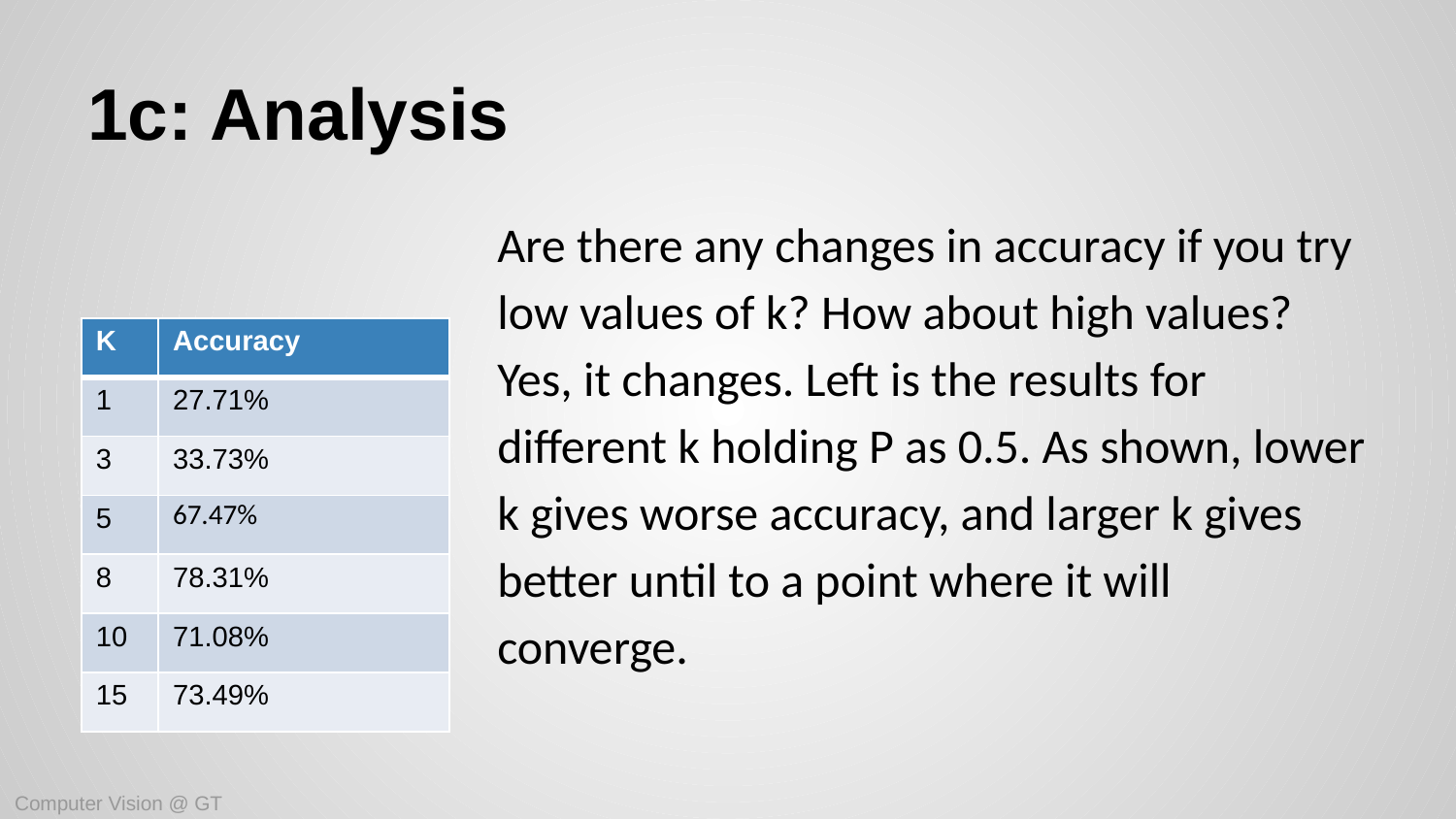

# 1c: Analysis
Are there any changes in accuracy if you try low values of k? How about high values?
Yes, it changes. Left is the results for different k holding P as 0.5. As shown, lower k gives worse accuracy, and larger k gives better until to a point where it will converge.

| K | Accuracy |
| --- | --- |
| 1 | 27.71% |
| 3 | 33.73% |
| 5 | 67.47% |
| 8 | 78.31% |
| 10 | 71.08% |
| 15 | 73.49% |
Computer Vision @ GT